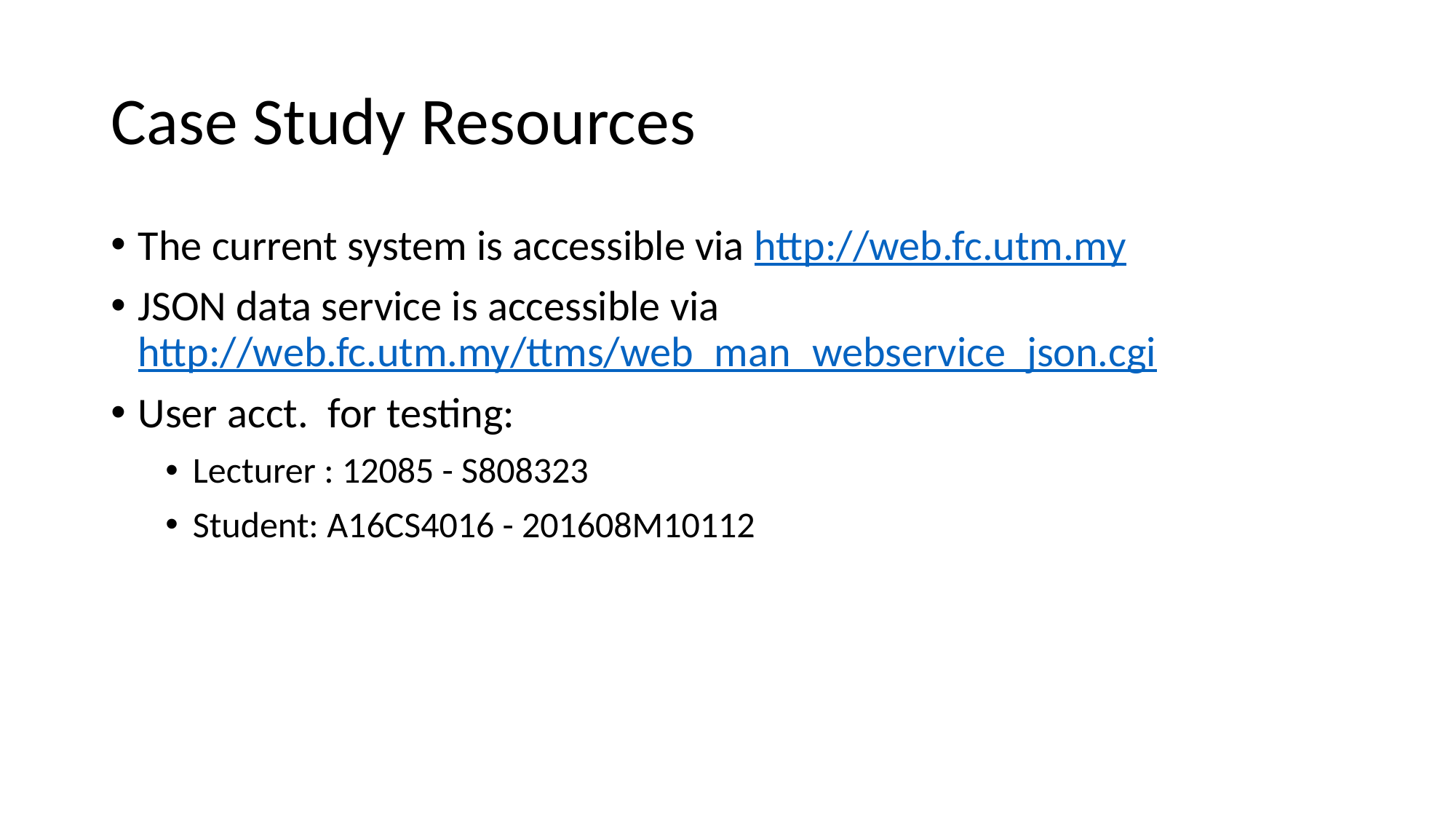

# Case Study Resources
The current system is accessible via http://web.fc.utm.my
JSON data service is accessible via http://web.fc.utm.my/ttms/web_man_webservice_json.cgi
User acct.  for testing:
Lecturer : 12085 - S808323
Student: A16CS4016 - 201608M10112